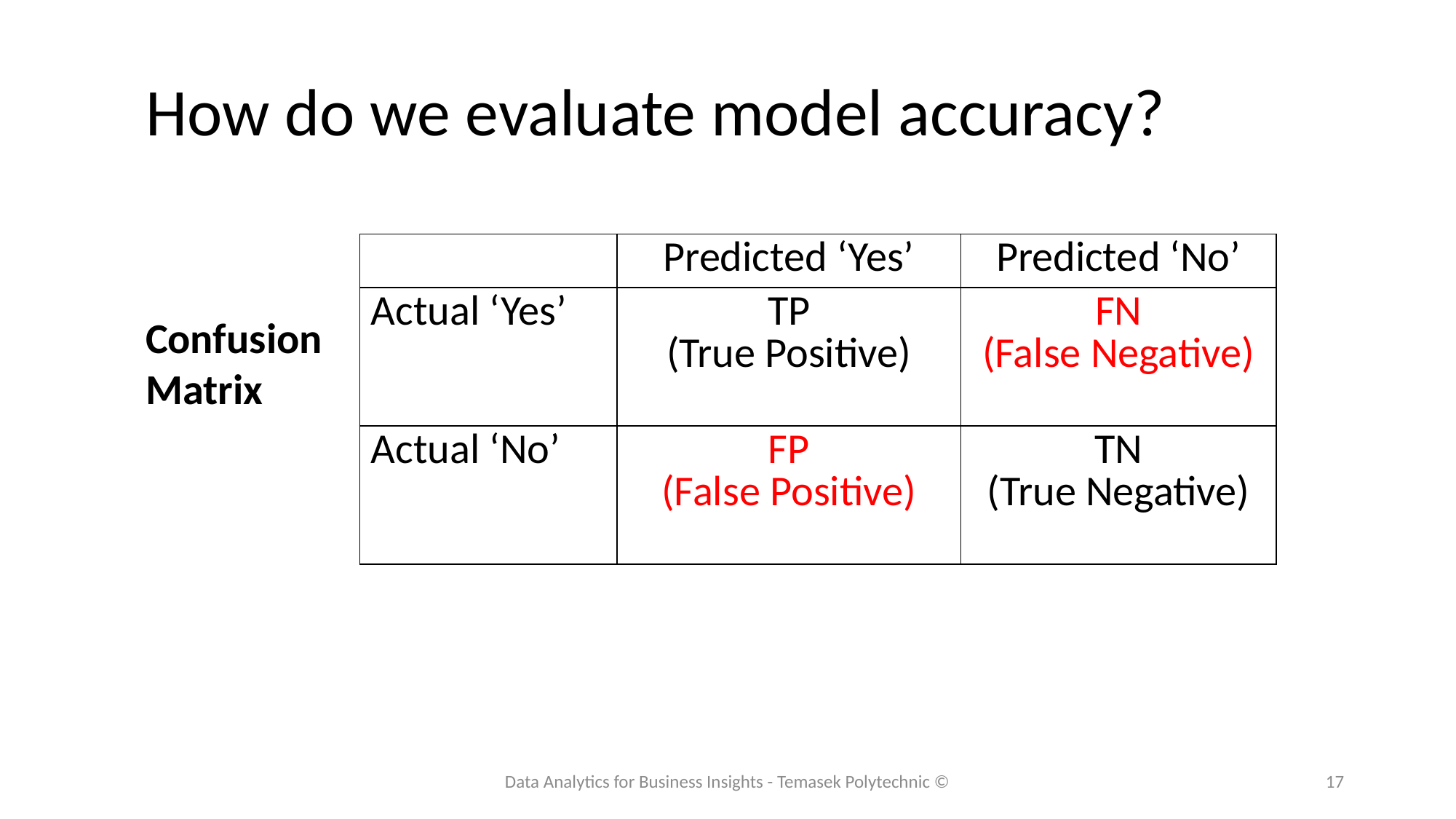

# How do we evaluate model accuracy?
|  | Predicted ‘Yes’ | Predicted ‘No’ |
| --- | --- | --- |
| Actual ‘Yes’ | TP (True Positive) | FN (False Negative) |
| Actual ‘No’ | FP (False Positive) | TN (True Negative) |
Confusion Matrix
Data Analytics for Business Insights - Temasek Polytechnic ©
17